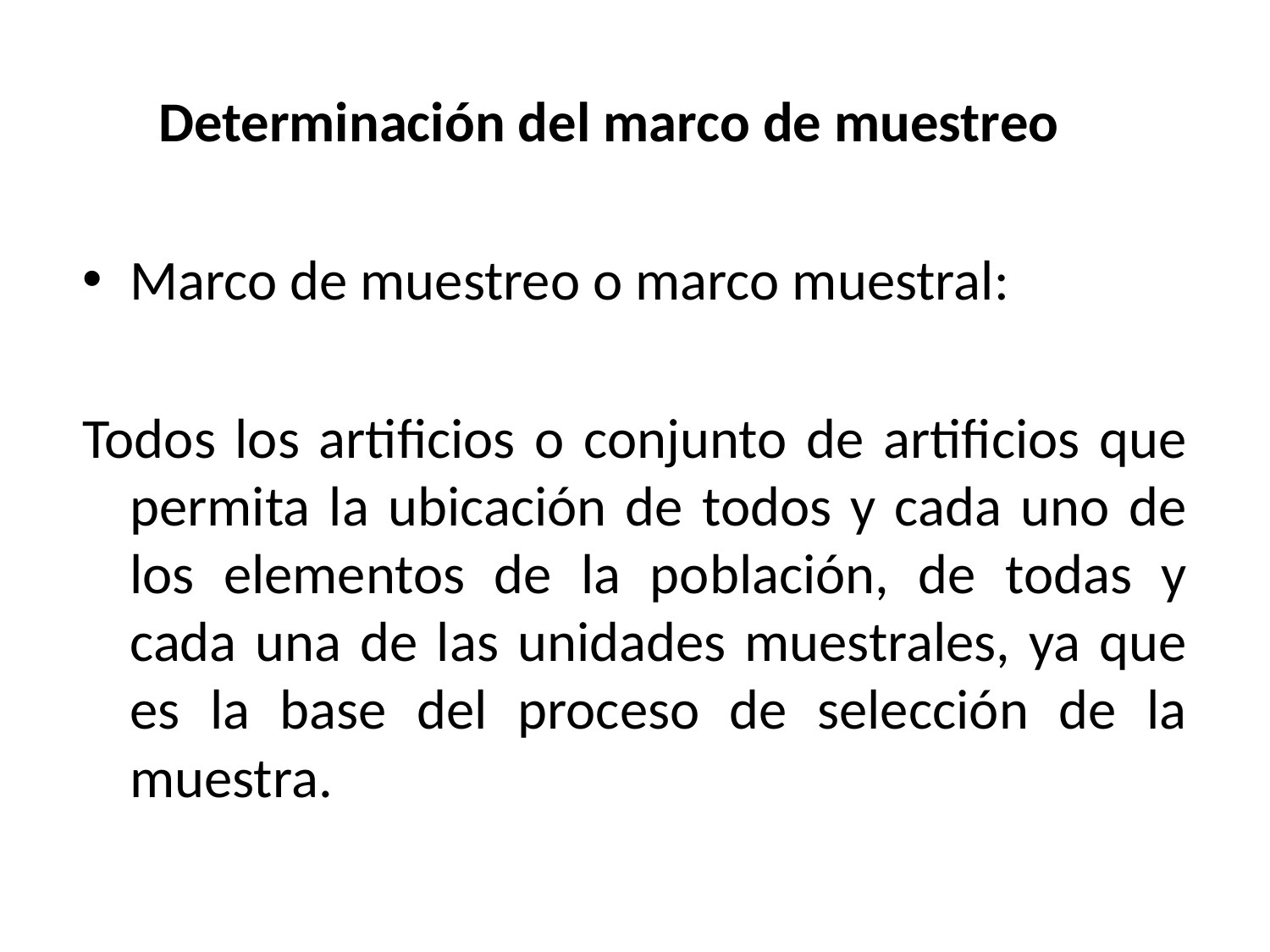

Determinación del marco de muestreo

Marco de muestreo o marco muestral:

Todos los artificios o conjunto de artificios que permita la ubicación de todos y cada uno de los elementos de la población, de todas y cada una de las unidades muestrales, ya que es la base del proceso de selección de la muestra.